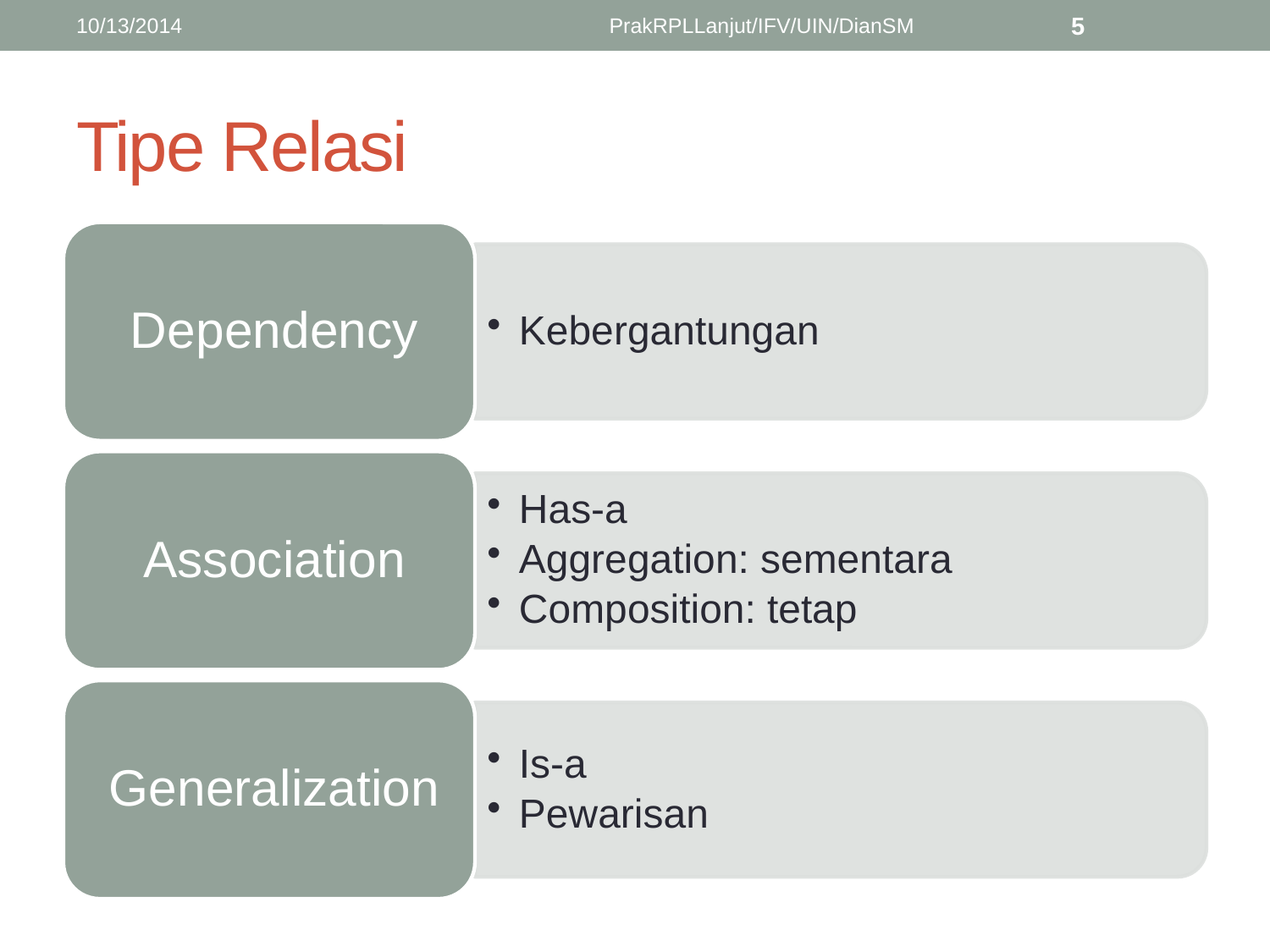

10/13/2014
PrakRPLLanjut/IFV/UIN/DianSM
5
# Tipe Relasi
Kebergantungan
Dependency
Has-a
Aggregation: sementara
Composition: tetap
Association
Is-a
Pewarisan
Generalization